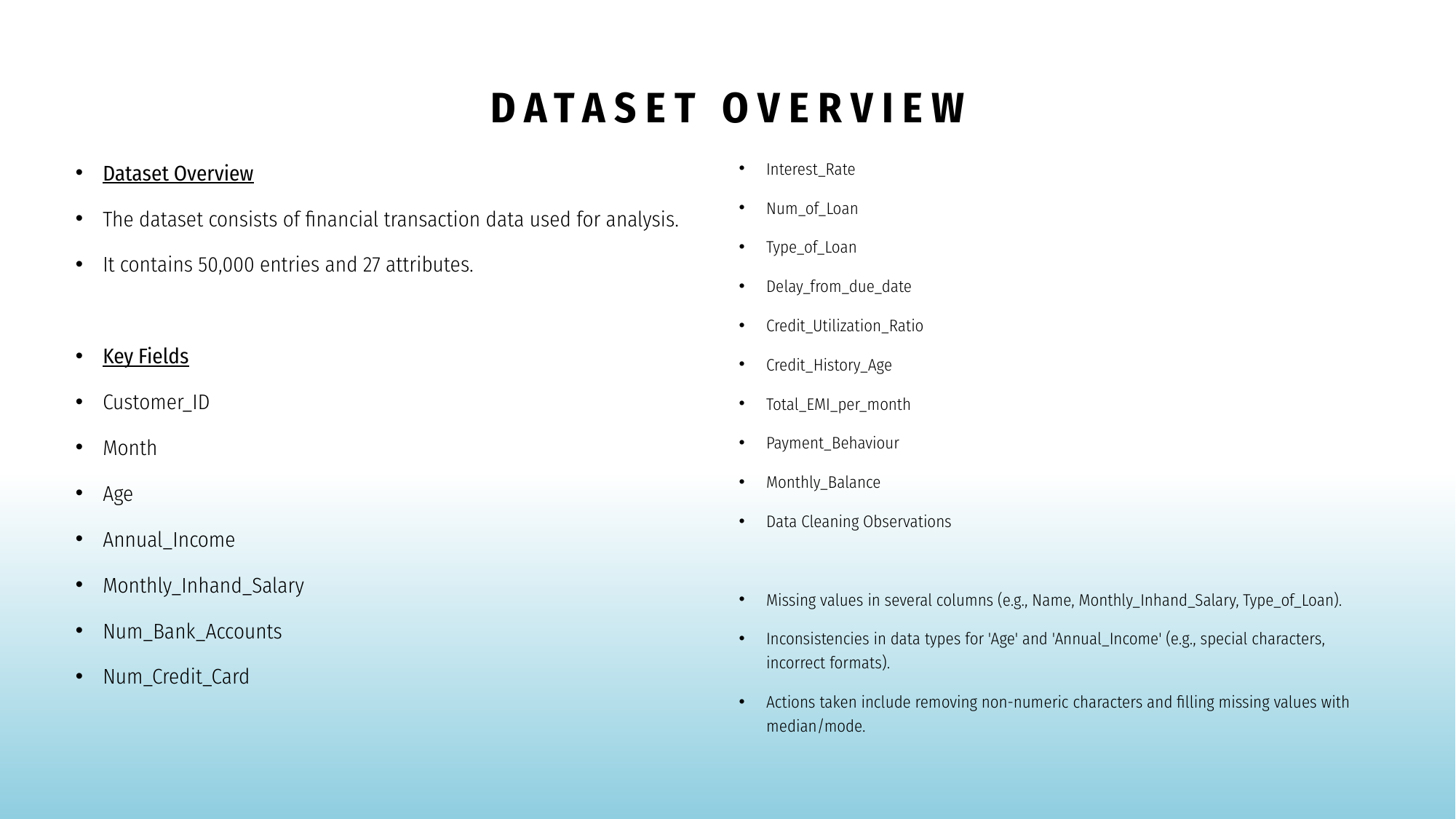

# Dataset overview
Interest_Rate
Num_of_Loan
Type_of_Loan
Delay_from_due_date
Credit_Utilization_Ratio
Credit_History_Age
Total_EMI_per_month
Payment_Behaviour
Monthly_Balance
Data Cleaning Observations

Missing values in several columns (e.g., Name, Monthly_Inhand_Salary, Type_of_Loan).
Inconsistencies in data types for 'Age' and 'Annual_Income' (e.g., special characters, incorrect formats).
Actions taken include removing non-numeric characters and filling missing values with median/mode.
Dataset Overview
The dataset consists of financial transaction data used for analysis.
It contains 50,000 entries and 27 attributes.

Key Fields
Customer_ID
Month
Age
Annual_Income
Monthly_Inhand_Salary
Num_Bank_Accounts
Num_Credit_Card